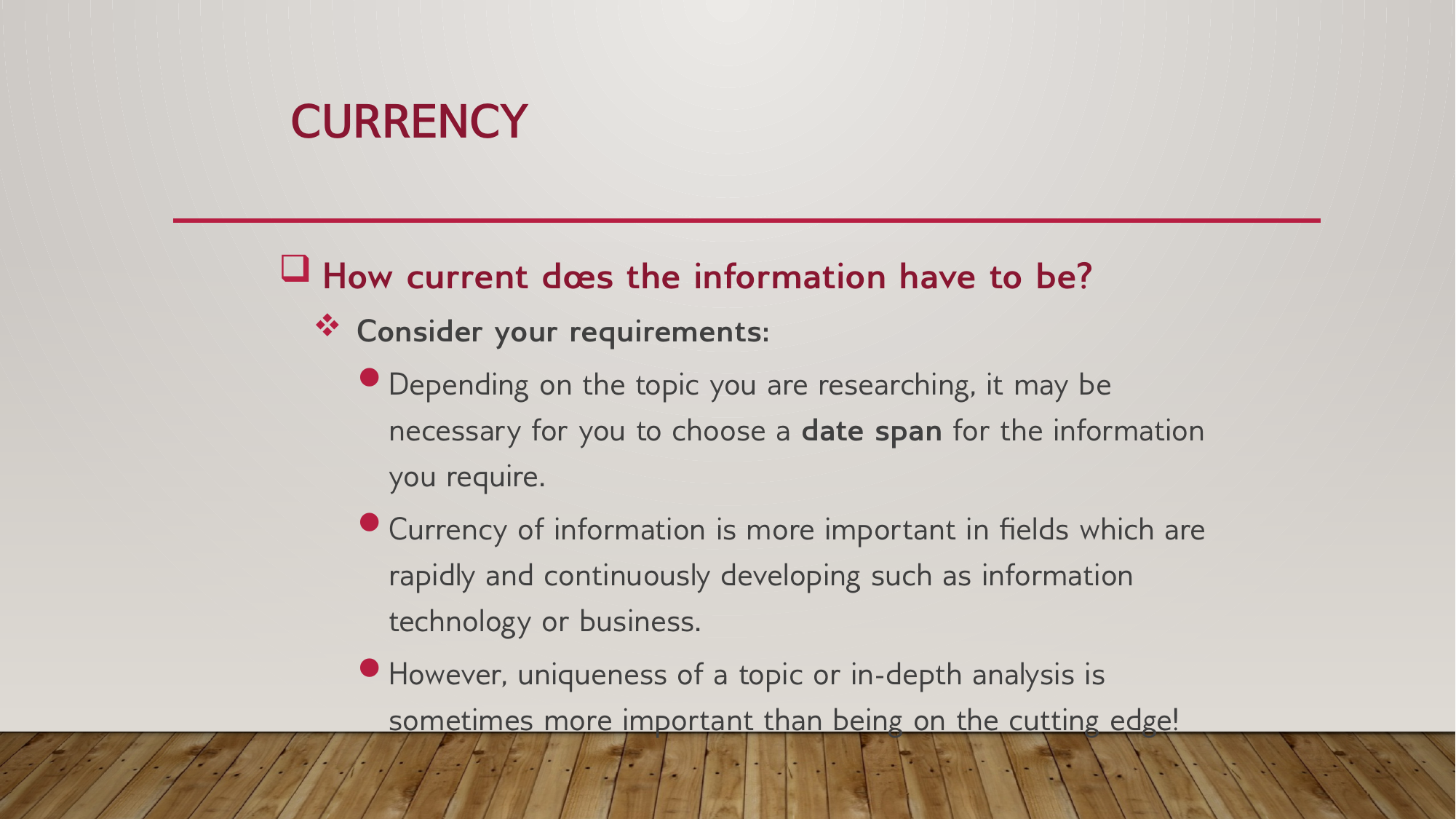

# Currency
How current does the information have to be?
Consider your requirements:
Depending on the topic you are researching, it may be necessary for you to choose a date span for the information you require.
Currency of information is more important in fields which are rapidly and continuously developing such as information technology or business.
However, uniqueness of a topic or in-depth analysis is sometimes more important than being on the cutting edge!